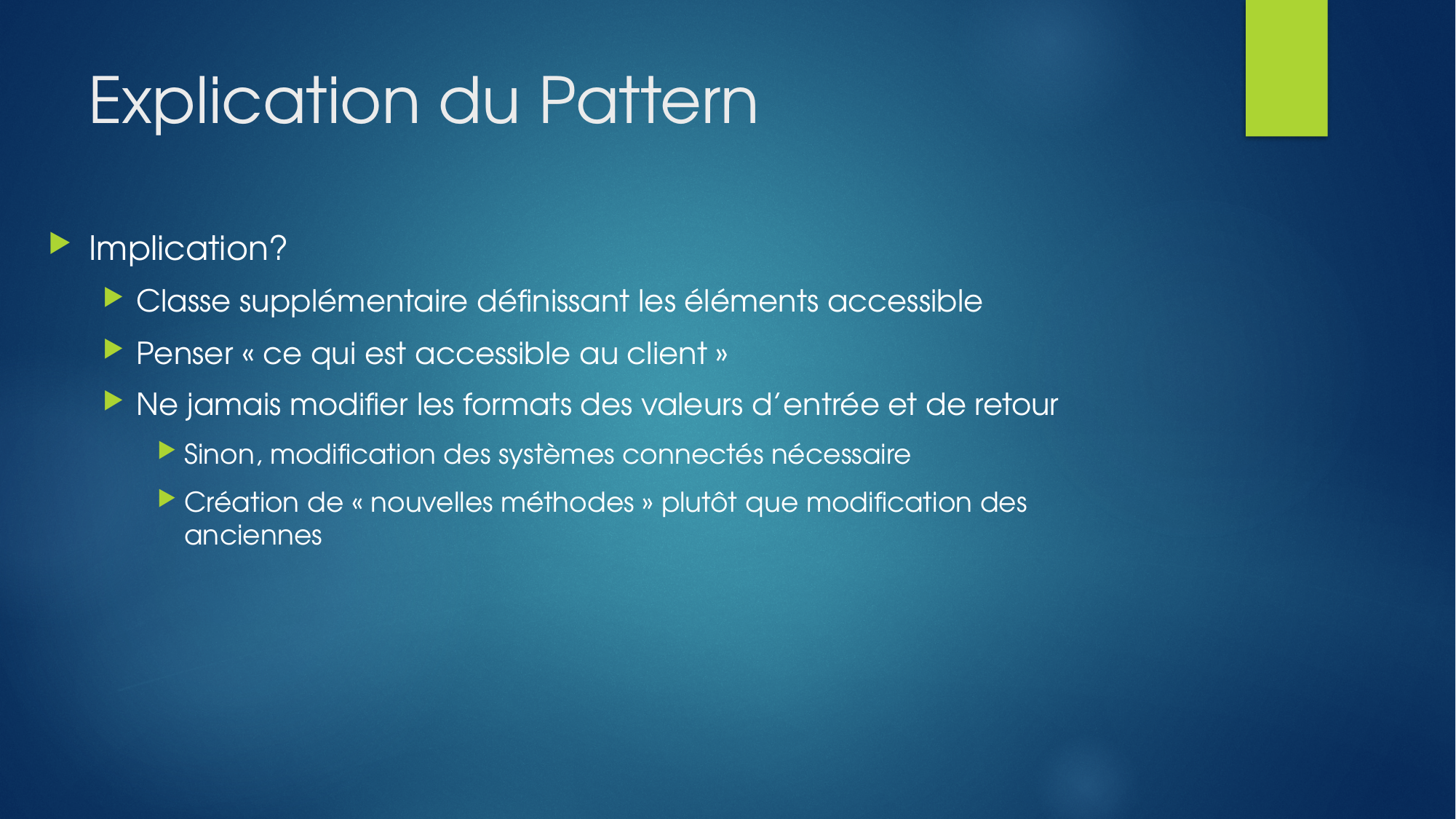

# Explication du Pattern
Implication?
Classe supplémentaire définissant les éléments accessible
Penser « ce qui est accessible au client »
Ne jamais modifier les formats des valeurs d’entrée et de retour
Sinon, modification des systèmes connectés nécessaire
Création de « nouvelles méthodes » plutôt que modification des anciennes